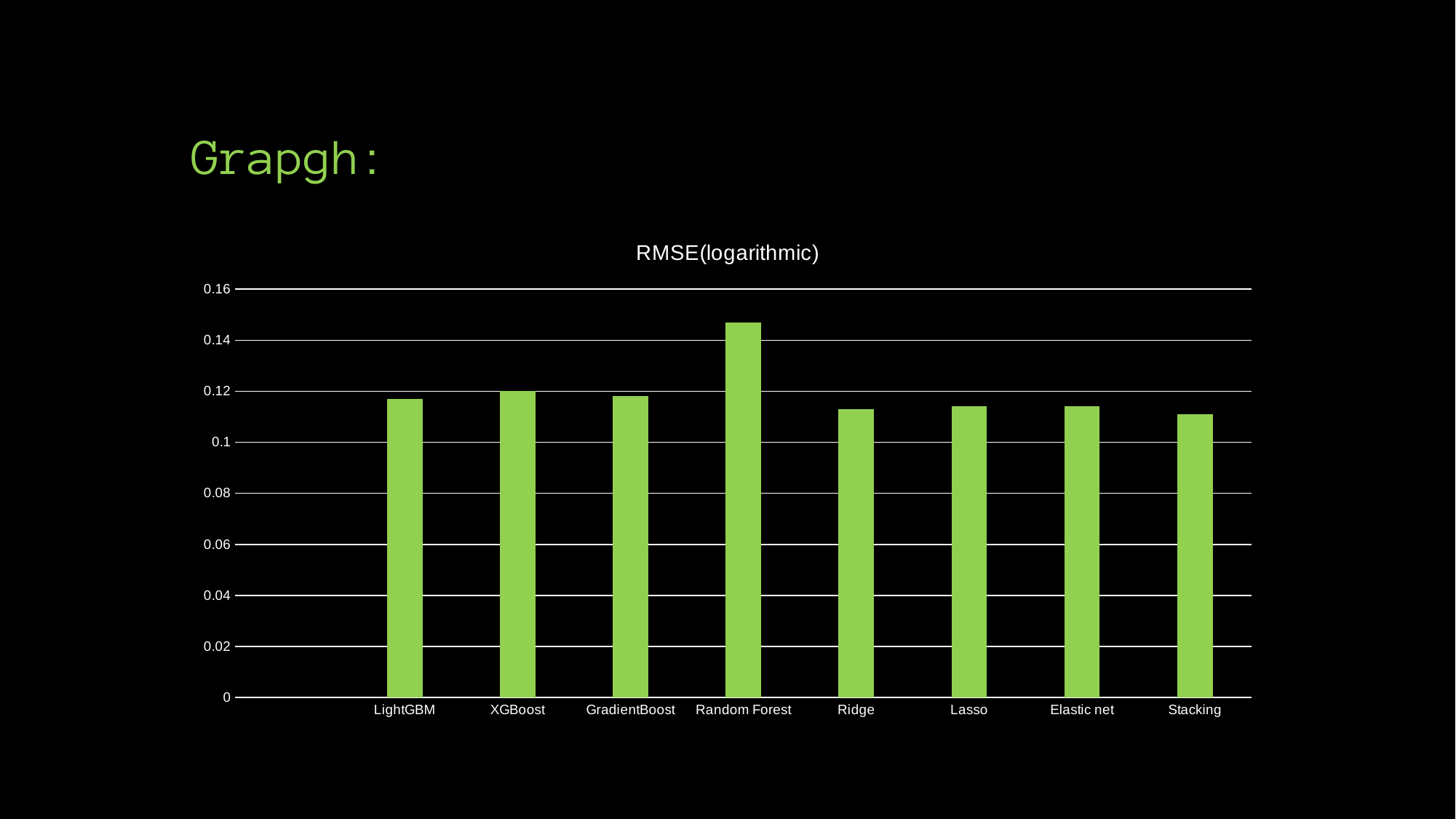

# Grapgh:

### Chart:

| Category | RMSE(logarithmic) |
|---|---|
|  | None |
| LightGBM | 0.117 |
| XGBoost | 0.12 |
| GradientBoost | 0.118 |
| Random Forest | 0.147 |
| Ridge | 0.113 |
| Lasso | 0.114 |
| Elastic net | 0.114 |
| Stacking | 0.111 |